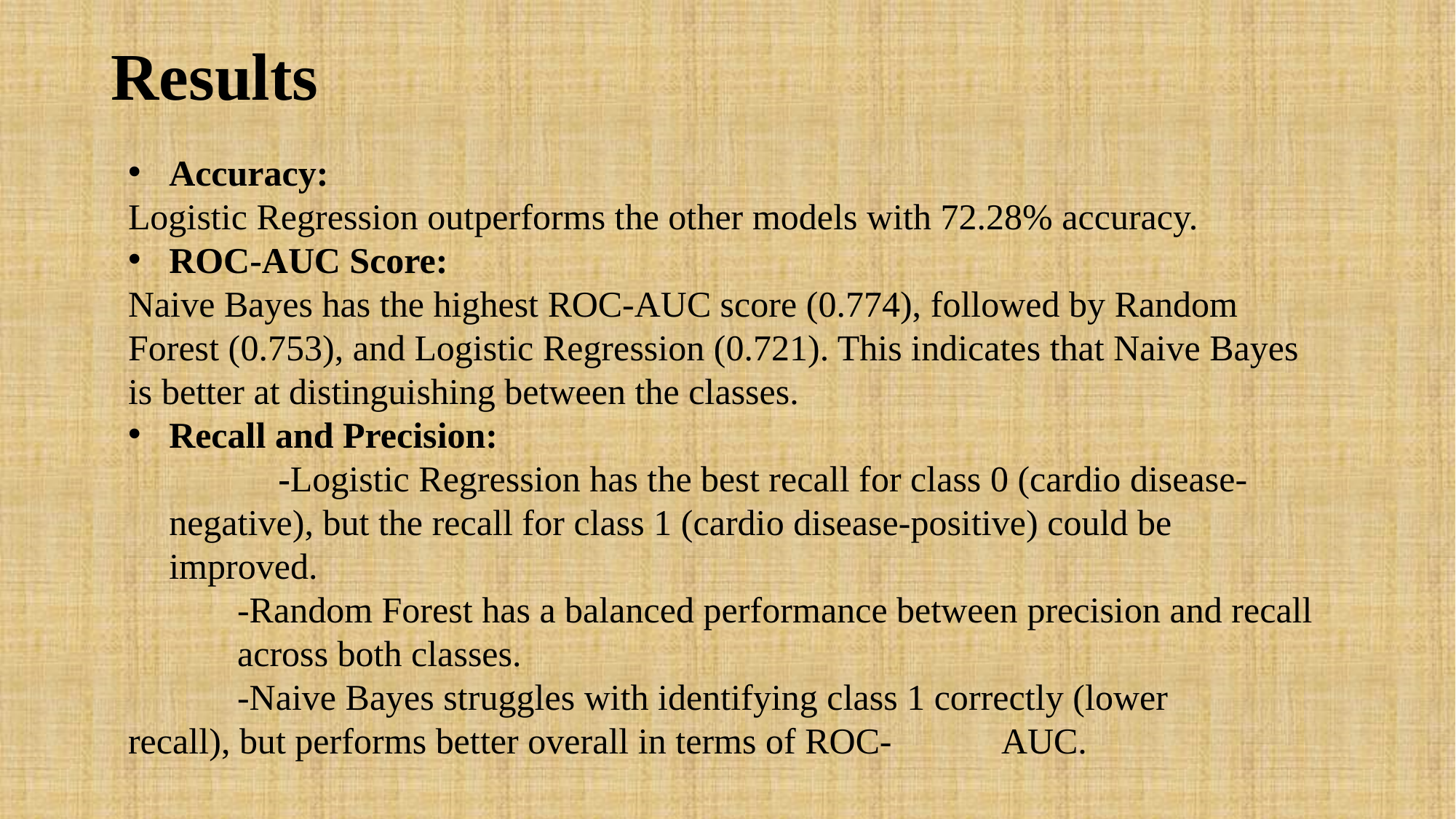

# Results
Accuracy:
Logistic Regression outperforms the other models with 72.28% accuracy.
ROC-AUC Score:
Naive Bayes has the highest ROC-AUC score (0.774), followed by Random Forest (0.753), and Logistic Regression (0.721). This indicates that Naive Bayes is better at distinguishing between the classes.
Recall and Precision:
	-Logistic Regression has the best recall for class 0 (cardio disease-	negative), but the recall for class 1 (cardio disease-positive) could be 	improved.
	-Random Forest has a balanced performance between precision and recall 	across both classes.
	-Naive Bayes struggles with identifying class 1 correctly (lower 	recall), but performs better overall in terms of ROC-	AUC.